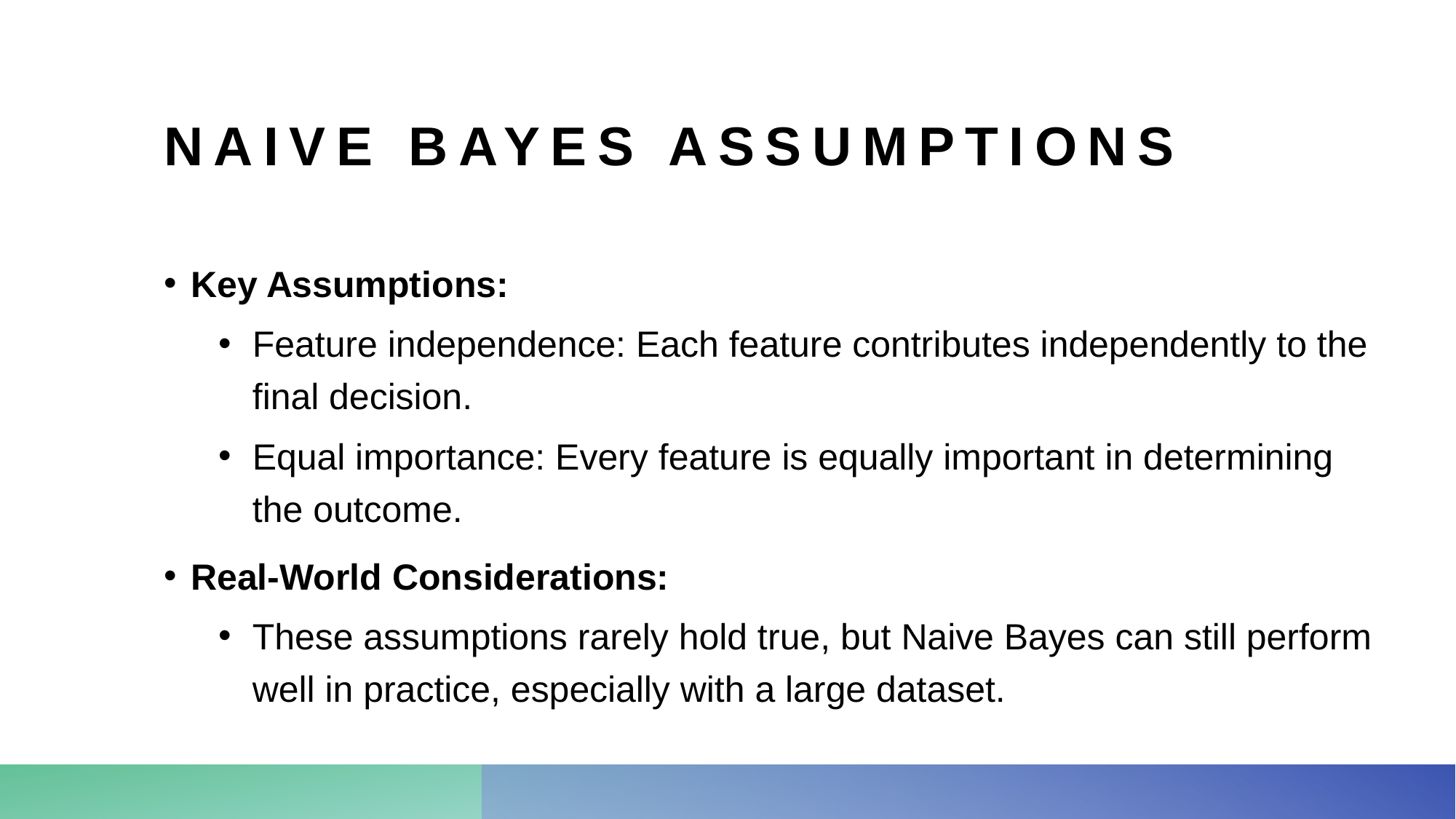

# Naive Bayes Assumptions
Key Assumptions:
Feature independence: Each feature contributes independently to the final decision.
Equal importance: Every feature is equally important in determining the outcome.
Real-World Considerations:
These assumptions rarely hold true, but Naive Bayes can still perform well in practice, especially with a large dataset.